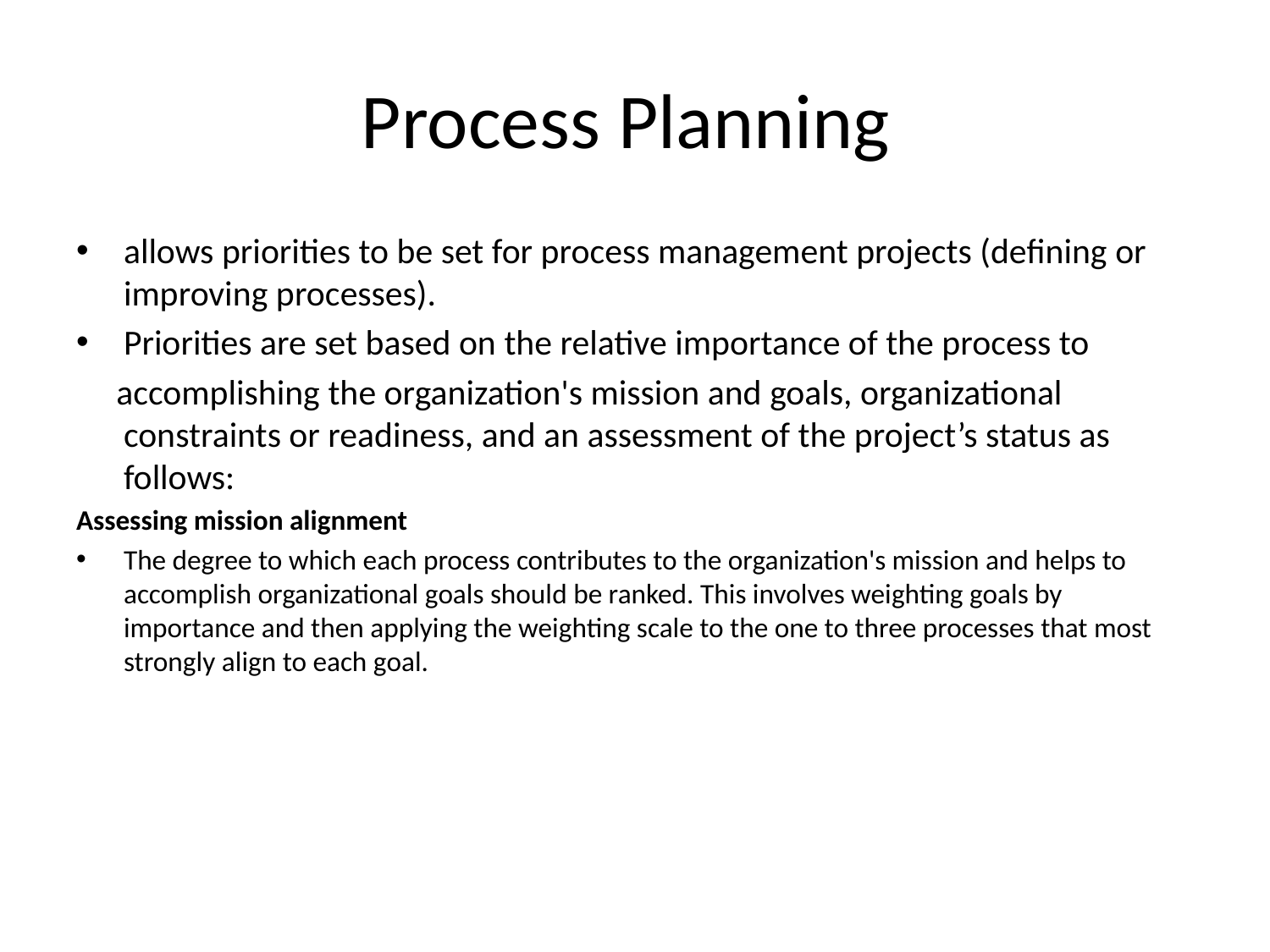

Process Planning
allows priorities to be set for process management projects (defining or improving processes).
Priorities are set based on the relative importance of the process to
     accomplishing the organization's mission and goals, organizational constraints or readiness, and an assessment of the project’s status as follows:
Assessing mission alignment
The degree to which each process contributes to the organization's mission and helps to accomplish organizational goals should be ranked. This involves weighting goals by importance and then applying the weighting scale to the one to three processes that most strongly align to each goal.